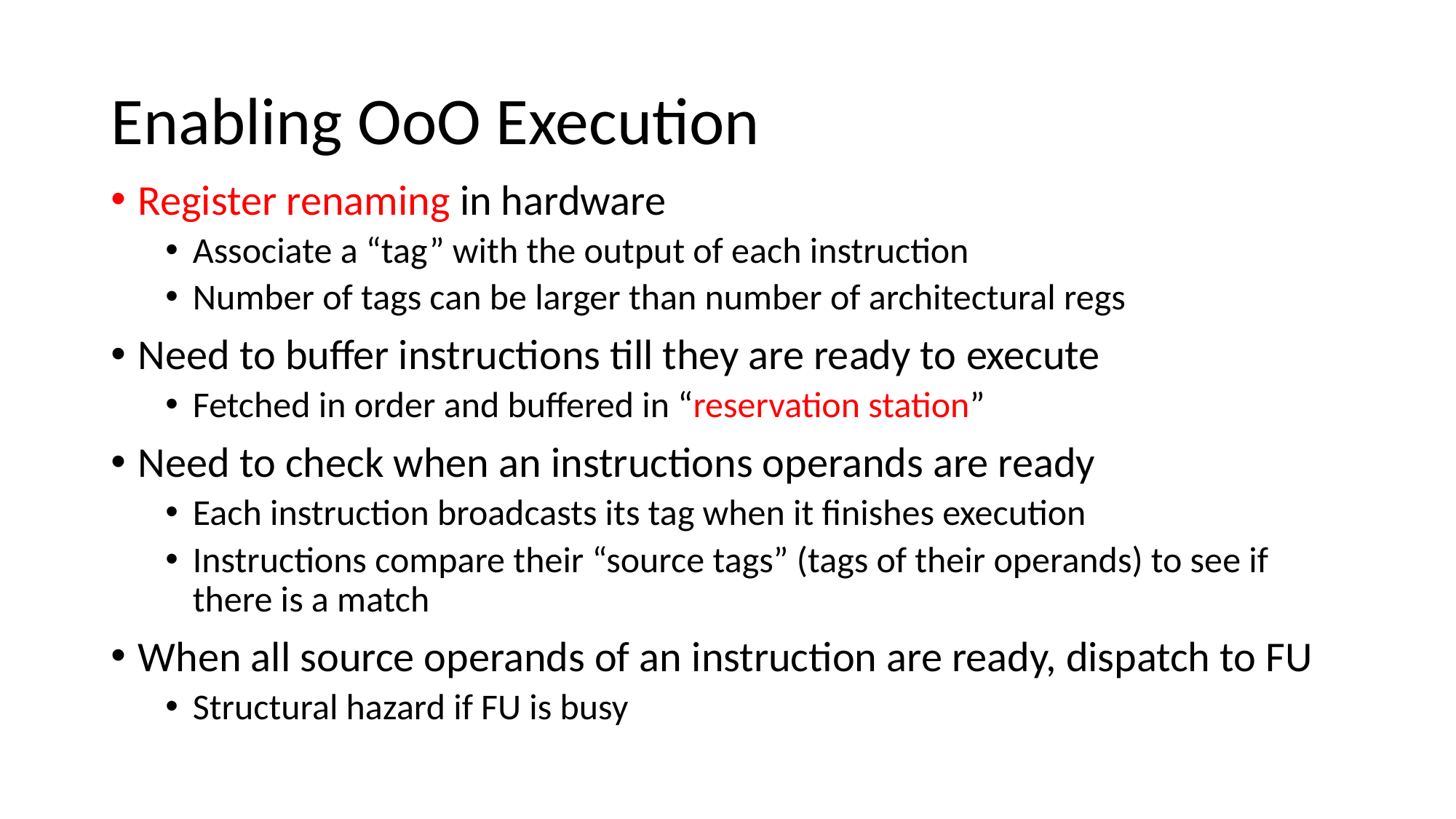

# Enabling OoO Execution
Register renaming in hardware
Associate a “tag” with the output of each instruction
Number of tags can be larger than number of architectural regs
Need to buffer instructions till they are ready to execute
Fetched in order and buffered in “reservation station”
Need to check when an instructions operands are ready
Each instruction broadcasts its tag when it finishes execution
Instructions compare their “source tags” (tags of their operands) to see if there is a match
When all source operands of an instruction are ready, dispatch to FU
Structural hazard if FU is busy